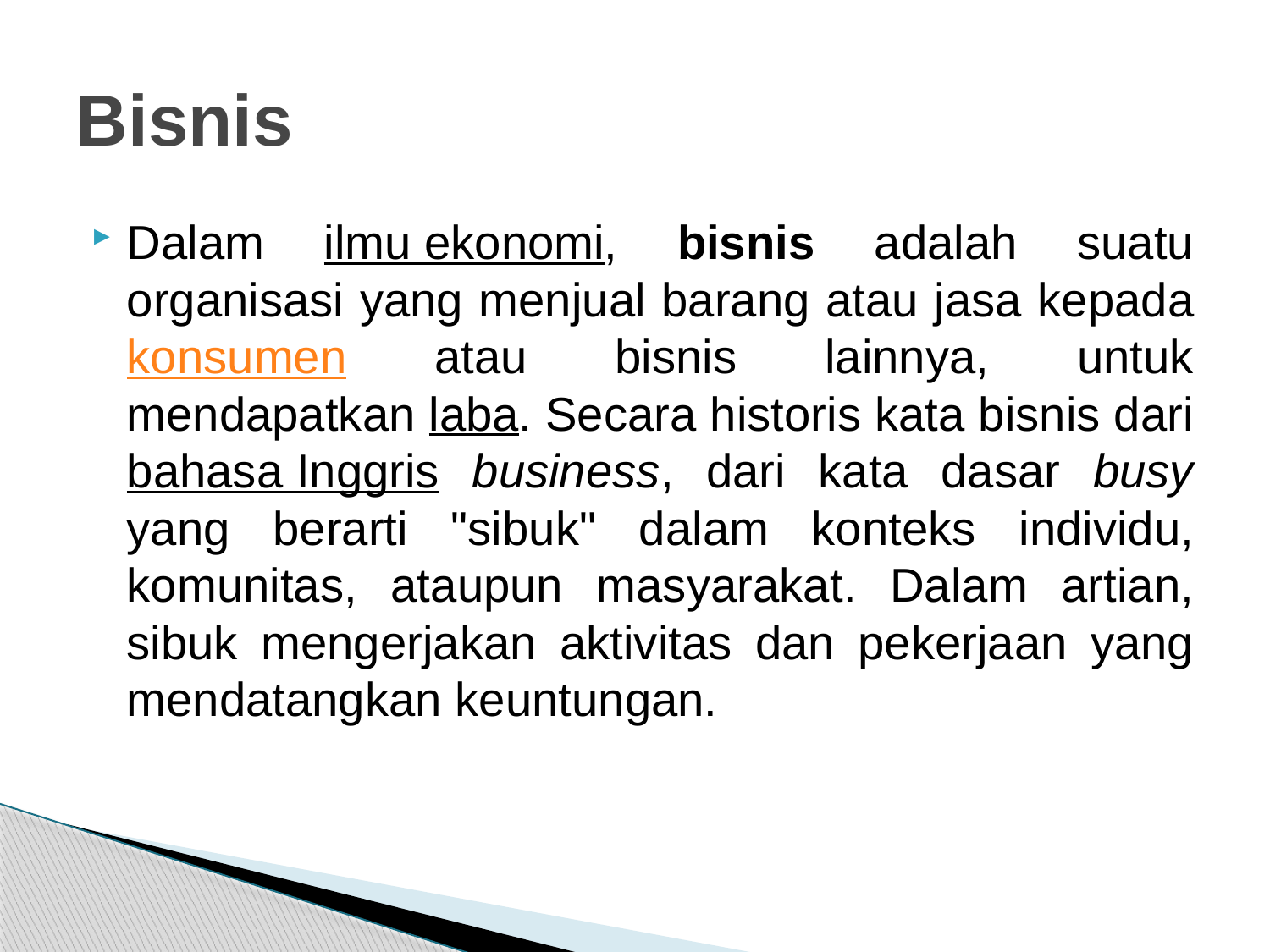

# Bisnis
Dalam ilmu ekonomi, bisnis adalah suatu organisasi yang menjual barang atau jasa kepada konsumen atau bisnis lainnya, untuk mendapatkan laba. Secara historis kata bisnis dari bahasa Inggris business, dari kata dasar busy yang berarti "sibuk" dalam konteks individu, komunitas, ataupun masyarakat. Dalam artian, sibuk mengerjakan aktivitas dan pekerjaan yang mendatangkan keuntungan.